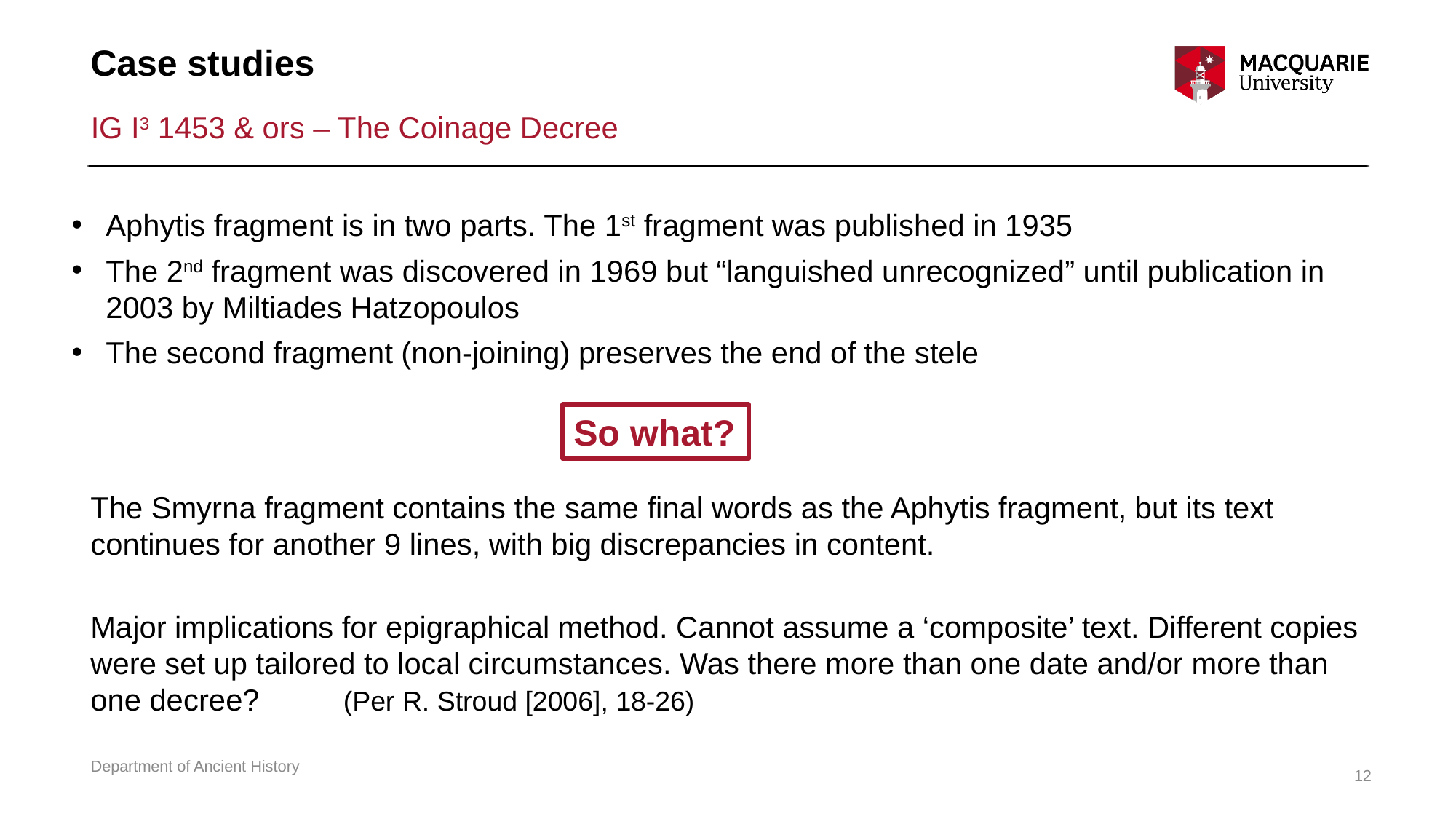

Case studies
IG I3 1453 & ors – The Coinage Decree
Aphytis fragment is in two parts. The 1st fragment was published in 1935
The 2nd fragment was discovered in 1969 but “languished unrecognized” until publication in 2003 by Miltiades Hatzopoulos
The second fragment (non-joining) preserves the end of the stele
So what?
The Smyrna fragment contains the same final words as the Aphytis fragment, but its text continues for another 9 lines, with big discrepancies in content.
Major implications for epigraphical method. Cannot assume a ‘composite’ text. Different copies were set up tailored to local circumstances. Was there more than one date and/or more than one decree?          (Per R. Stroud [2006], 18-26)
Department of Ancient History

12